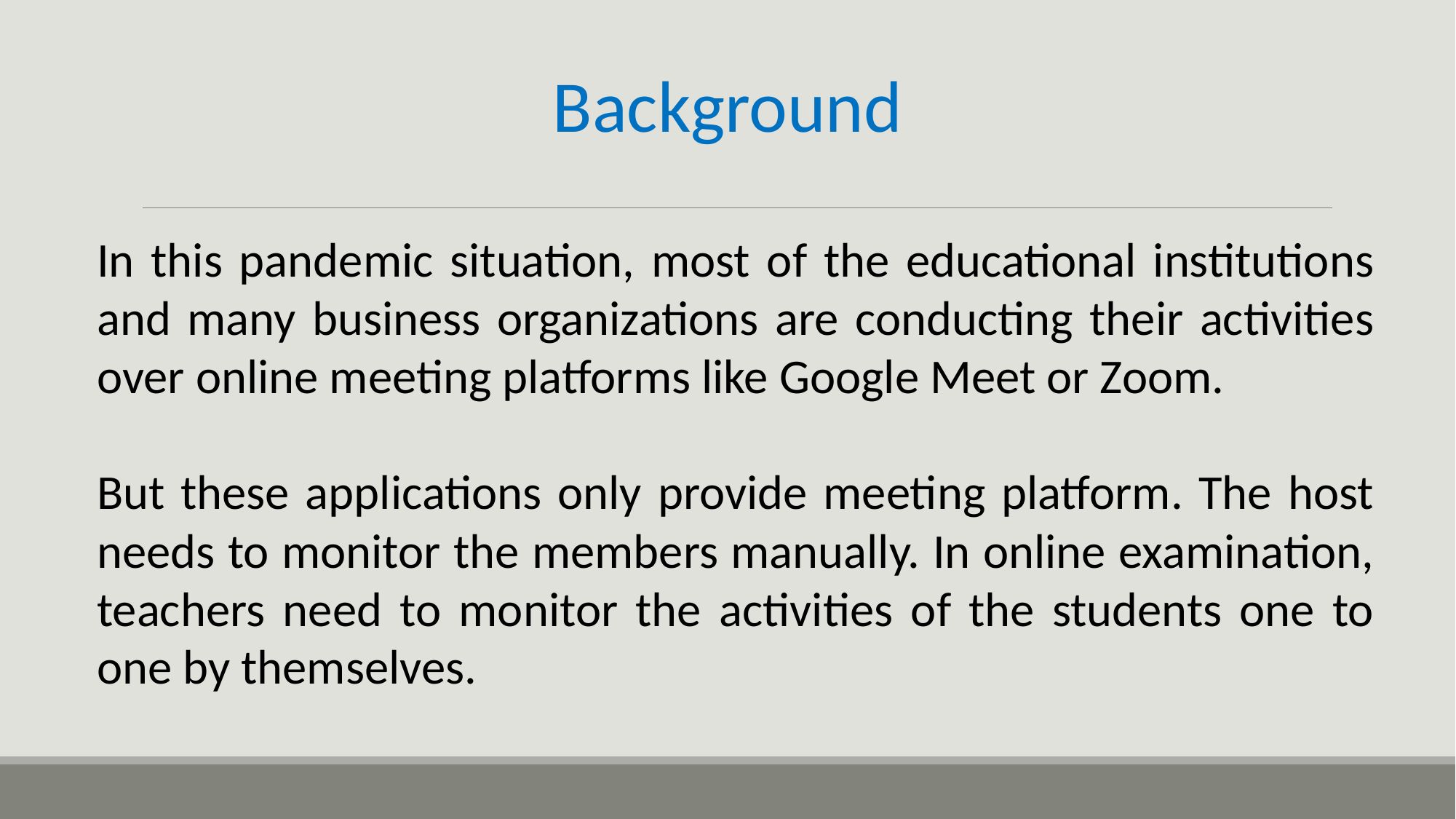

Background
In this pandemic situation, most of the educational institutions and many business organizations are conducting their activities over online meeting platforms like Google Meet or Zoom.

But these applications only provide meeting platform. The host needs to monitor the members manually. In online examination, teachers need to monitor the activities of the students one to one by themselves.